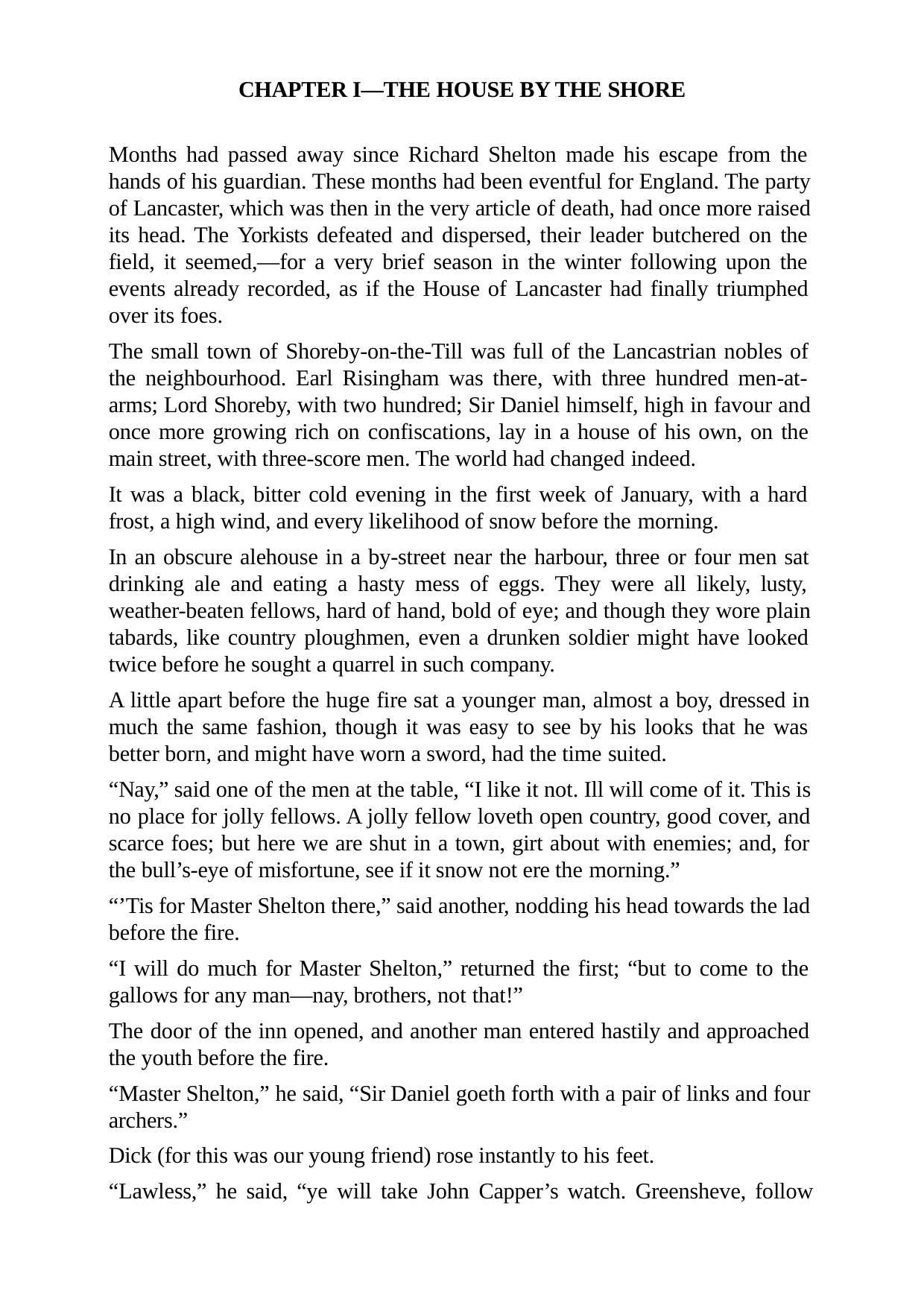

CHAPTER I—THE HOUSE BY THE SHORE

Months had passed away since Richard Shelton made his escape from the  hands of his guardian. These months had been eventful for England. The party  of Lancaster, which was then in the very article of death, had once more raised  its head. The Yorkists defeated and dispersed, their leader butchered on the  field, it seemed,—for a very brief season in the winter following upon the  events already recorded, as if the House of Lancaster had finally triumphed  over its foes.
The small town of Shoreby-on-the-Till was full of the Lancastrian nobles of  the neighbourhood. Earl Risingham was there, with three hundred men-at-  arms; Lord Shoreby, with two hundred; Sir Daniel himself, high in favour and  once more growing rich on confiscations, lay in a house of his own, on the  main street, with three-score men. The world had changed indeed.
It was a black, bitter cold evening in the first week of January, with a hard  frost, a high wind, and every likelihood of snow before the morning.
In an obscure alehouse in a by-street near the harbour, three or four men sat  drinking ale and eating a hasty mess of eggs. They were all likely, lusty,  weather-beaten fellows, hard of hand, bold of eye; and though they wore plain  tabards, like country ploughmen, even a drunken soldier might have looked  twice before he sought a quarrel in such company.
A little apart before the huge fire sat a younger man, almost a boy, dressed in  much the same fashion, though it was easy to see by his looks that he was  better born, and might have worn a sword, had the time suited.
“Nay,” said one of the men at the table, “I like it not. Ill will come of it. This is  no place for jolly fellows. A jolly fellow loveth open country, good cover, and  scarce foes; but here we are shut in a town, girt about with enemies; and, for  the bull’s-eye of misfortune, see if it snow not ere the morning.”
“’Tis for Master Shelton there,” said another, nodding his head towards the lad  before the fire.
“I will do much for Master Shelton,” returned the first; “but to come to the  gallows for any man—nay, brothers, not that!”
The door of the inn opened, and another man entered hastily and approached  the youth before the fire.
“Master Shelton,” he said, “Sir Daniel goeth forth with a pair of links and four  archers.”
Dick (for this was our young friend) rose instantly to his feet.
“Lawless,” he said, “ye will take John Capper’s watch. Greensheve, follow